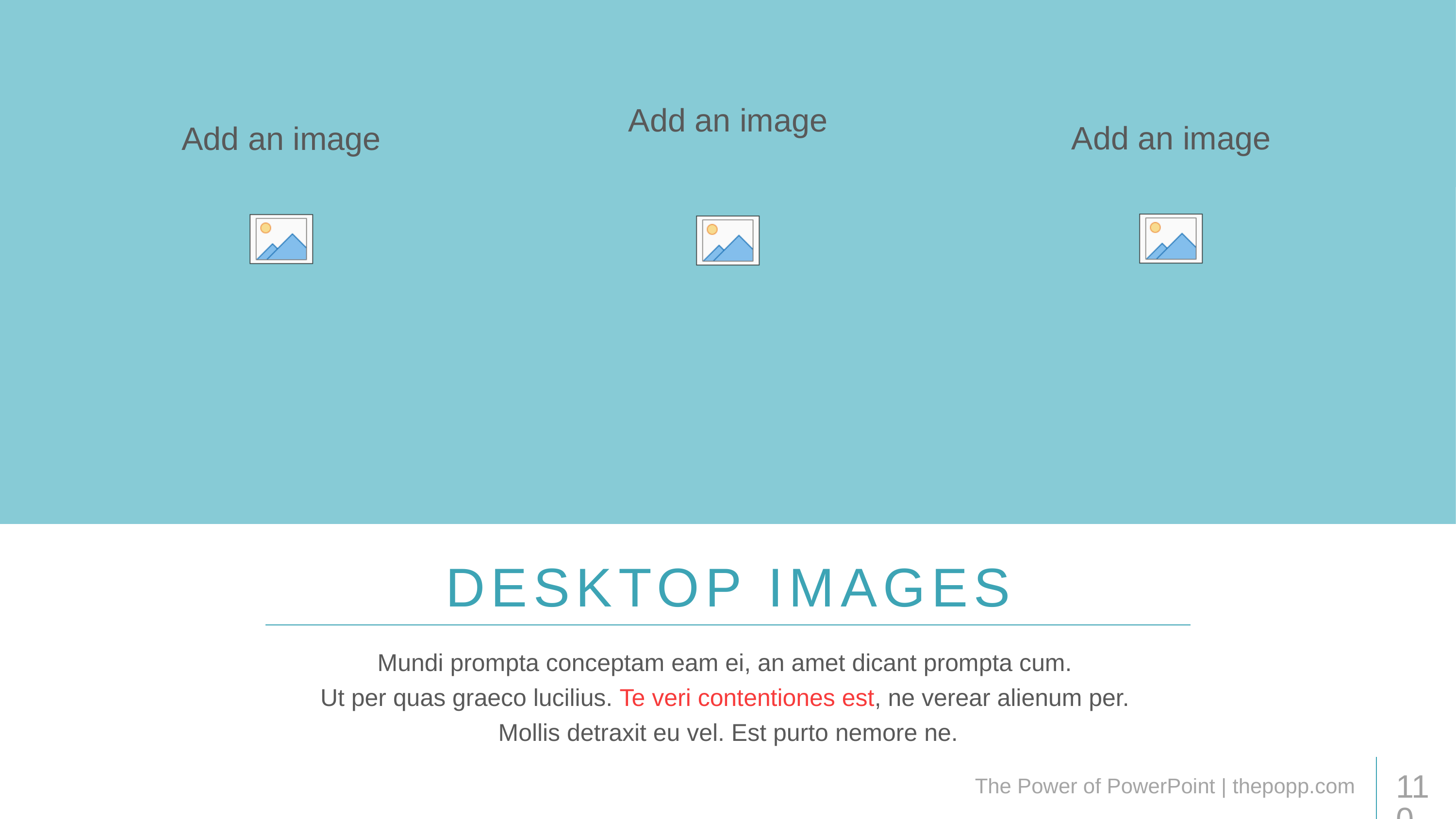

DESKTOP IMAGES
Mundi prompta conceptam eam ei, an amet dicant prompta cum.
Ut per quas graeco lucilius. Te veri contentiones est, ne verear alienum per.
Mollis detraxit eu vel. Est purto nemore ne.
The Power of PowerPoint | thepopp.com
110